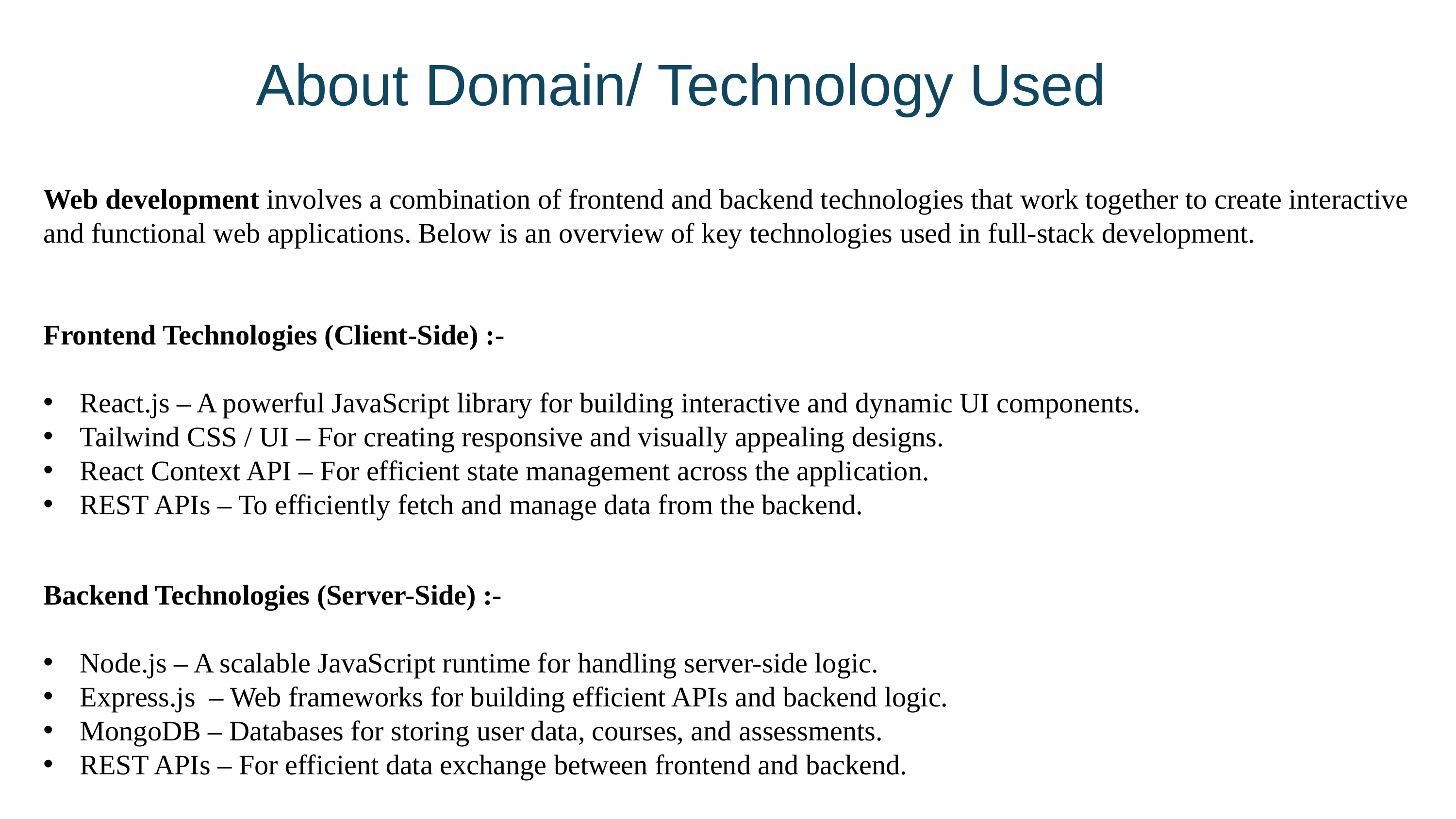

About Domain/ Technology Used
Web development involves a combination of frontend and backend technologies that work together to create interactive and functional web applications. Below is an overview of key technologies used in full-stack development.

Frontend Technologies (Client-Side) :-

React.js – A powerful JavaScript library for building interactive and dynamic UI components.
Tailwind CSS / UI – For creating responsive and visually appealing designs.
React Context API – For efficient state management across the application.
REST APIs – To efficiently fetch and manage data from the backend.

Backend Technologies (Server-Side) :-

Node.js – A scalable JavaScript runtime for handling server-side logic.
Express.js  – Web frameworks for building efficient APIs and backend logic.
MongoDB – Databases for storing user data, courses, and assessments.
REST APIs – For efficient data exchange between frontend and backend.